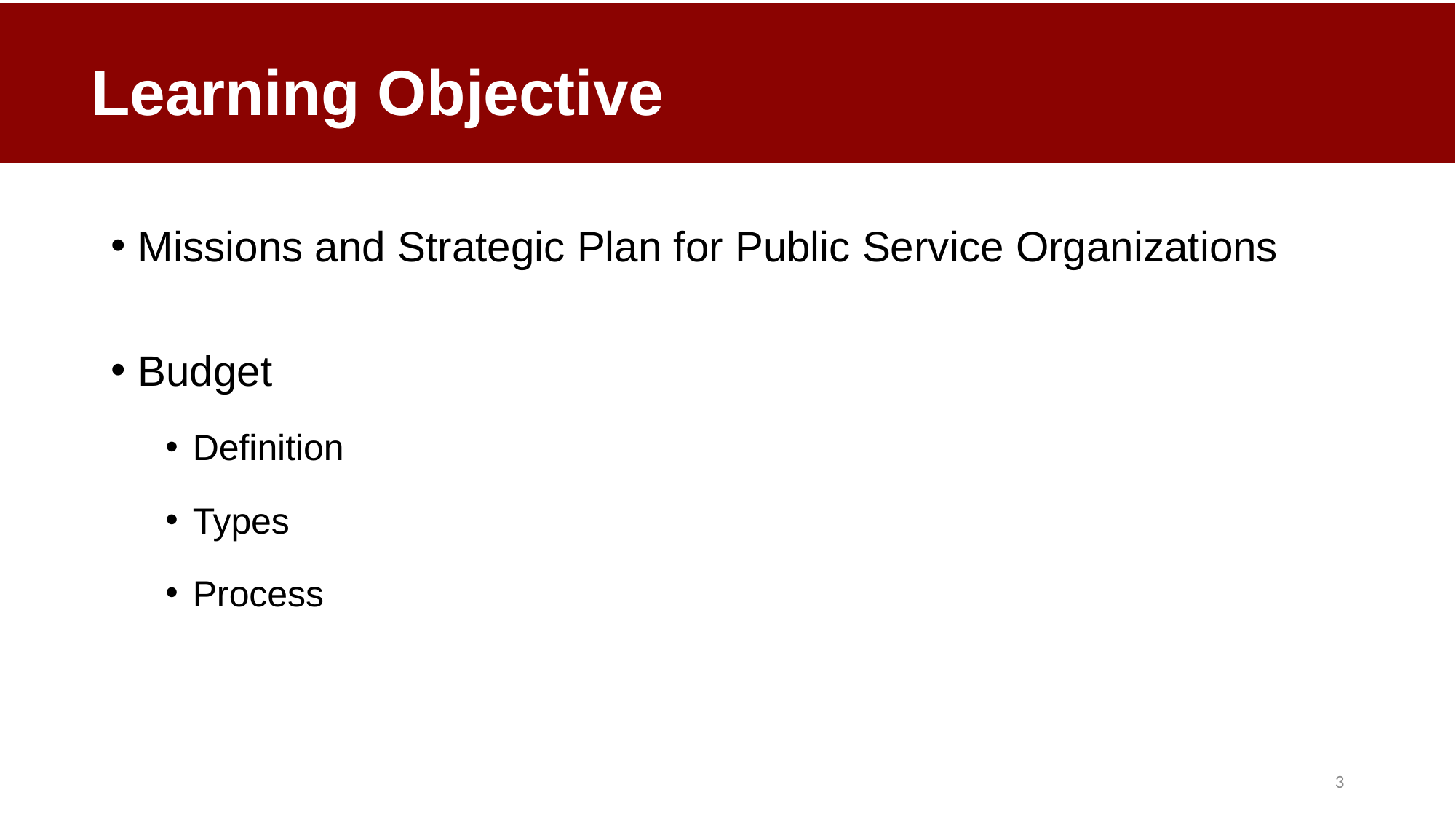

# Learning Objective
Missions and Strategic Plan for Public Service Organizations

Budget
Definition
Types
Process

3